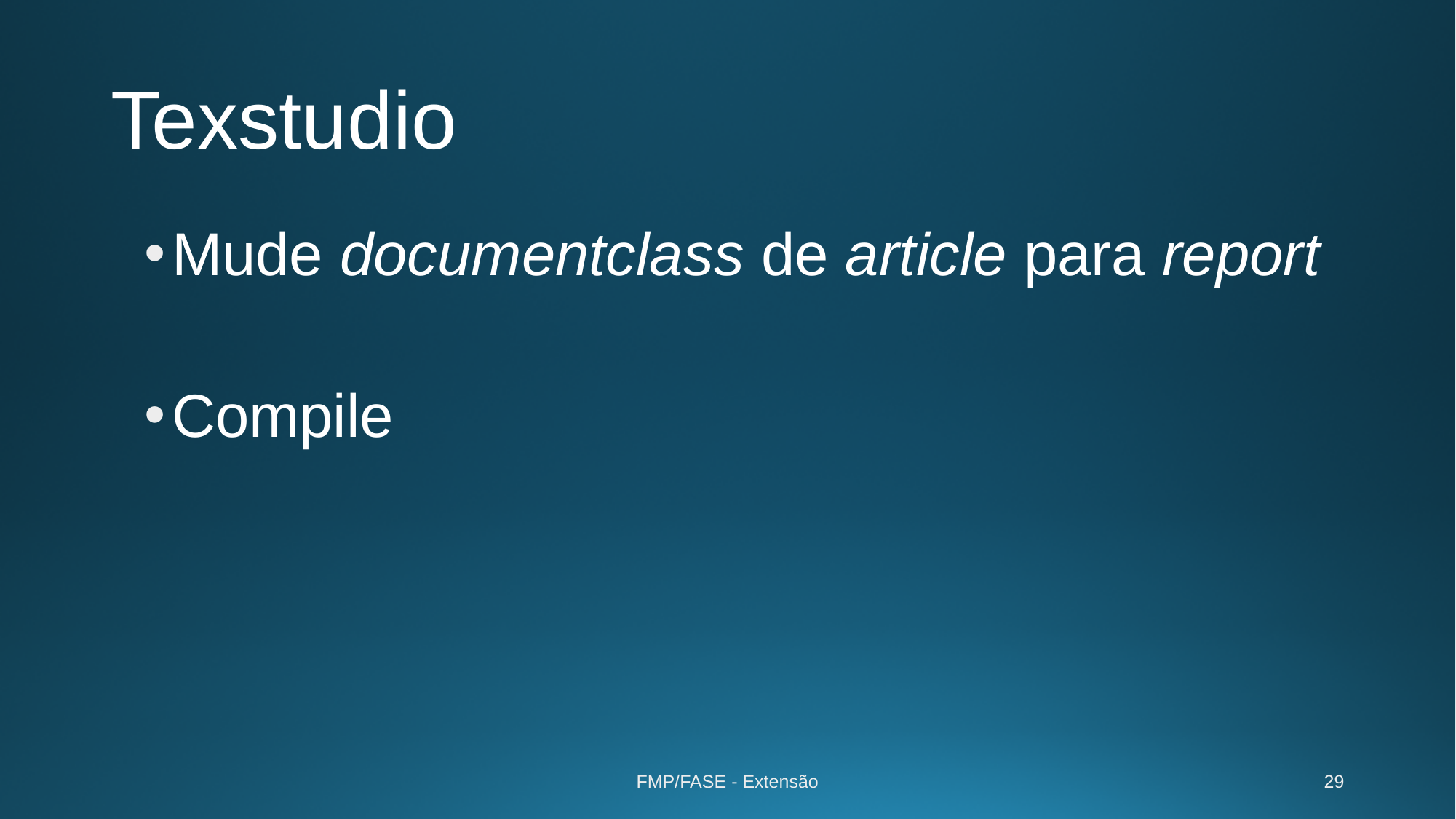

# Texstudio
Mude documentclass de article para report

Compile
FMP/FASE - Extensão
29